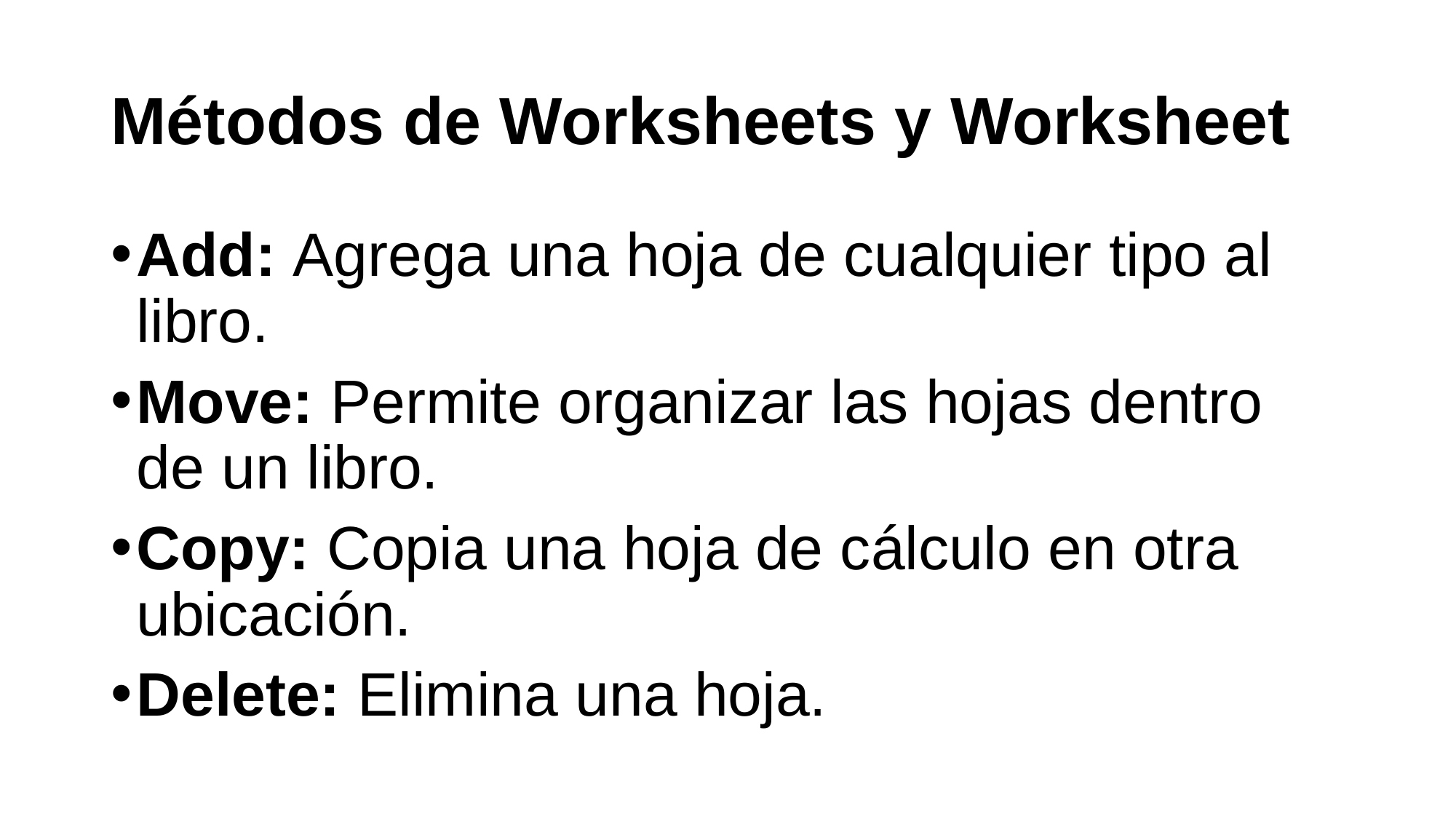

# Métodos de Worksheets y Worksheet
Add: Agrega una hoja de cualquier tipo al libro.
Move: Permite organizar las hojas dentro de un libro.
Copy: Copia una hoja de cálculo en otra ubicación.
Delete: Elimina una hoja.